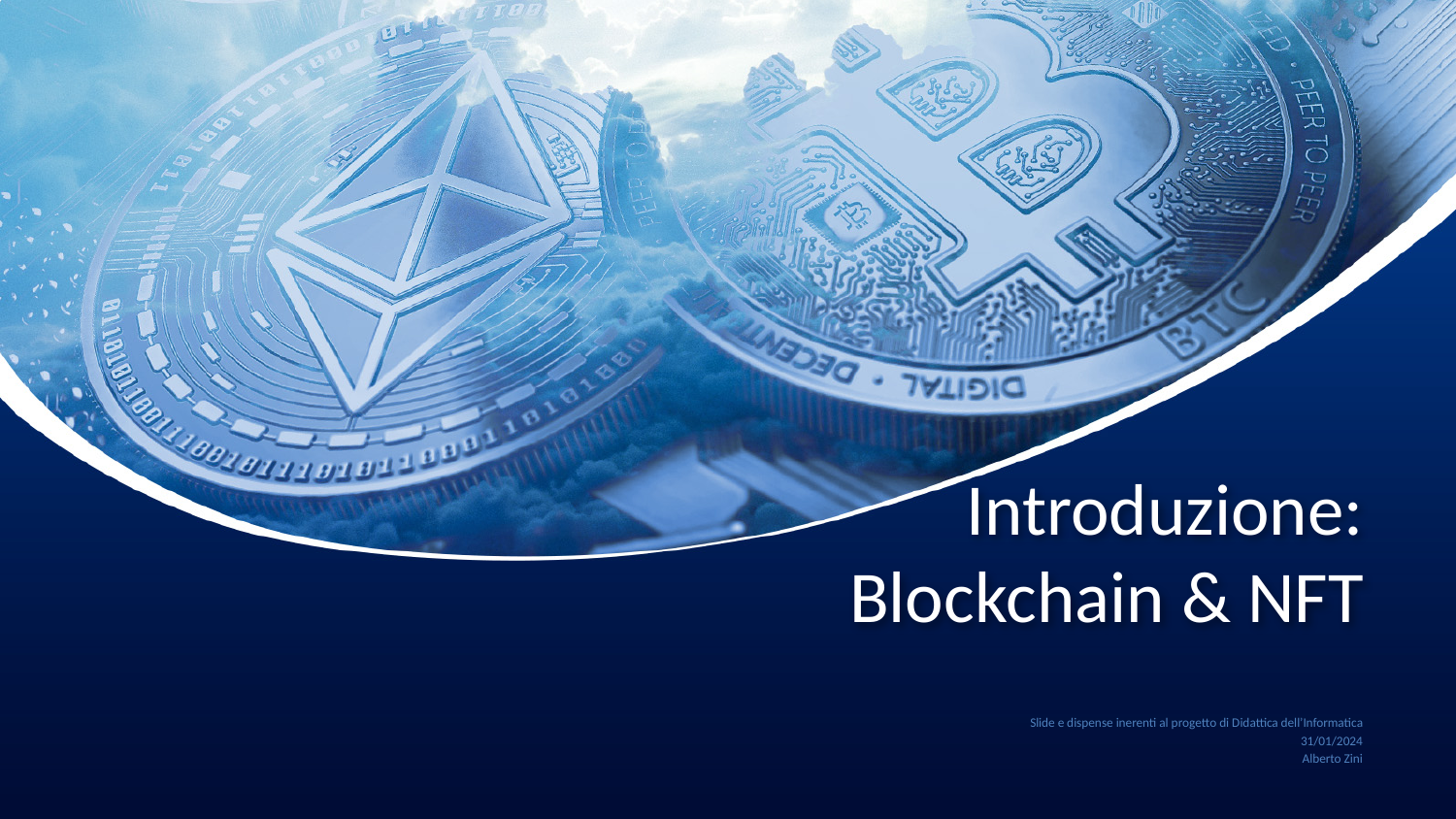

# Introduzione: Blockchain & NFT

Slide e dispense inerenti al progetto di Didattica dell’Informatica
31/01/2024
Alberto Zini